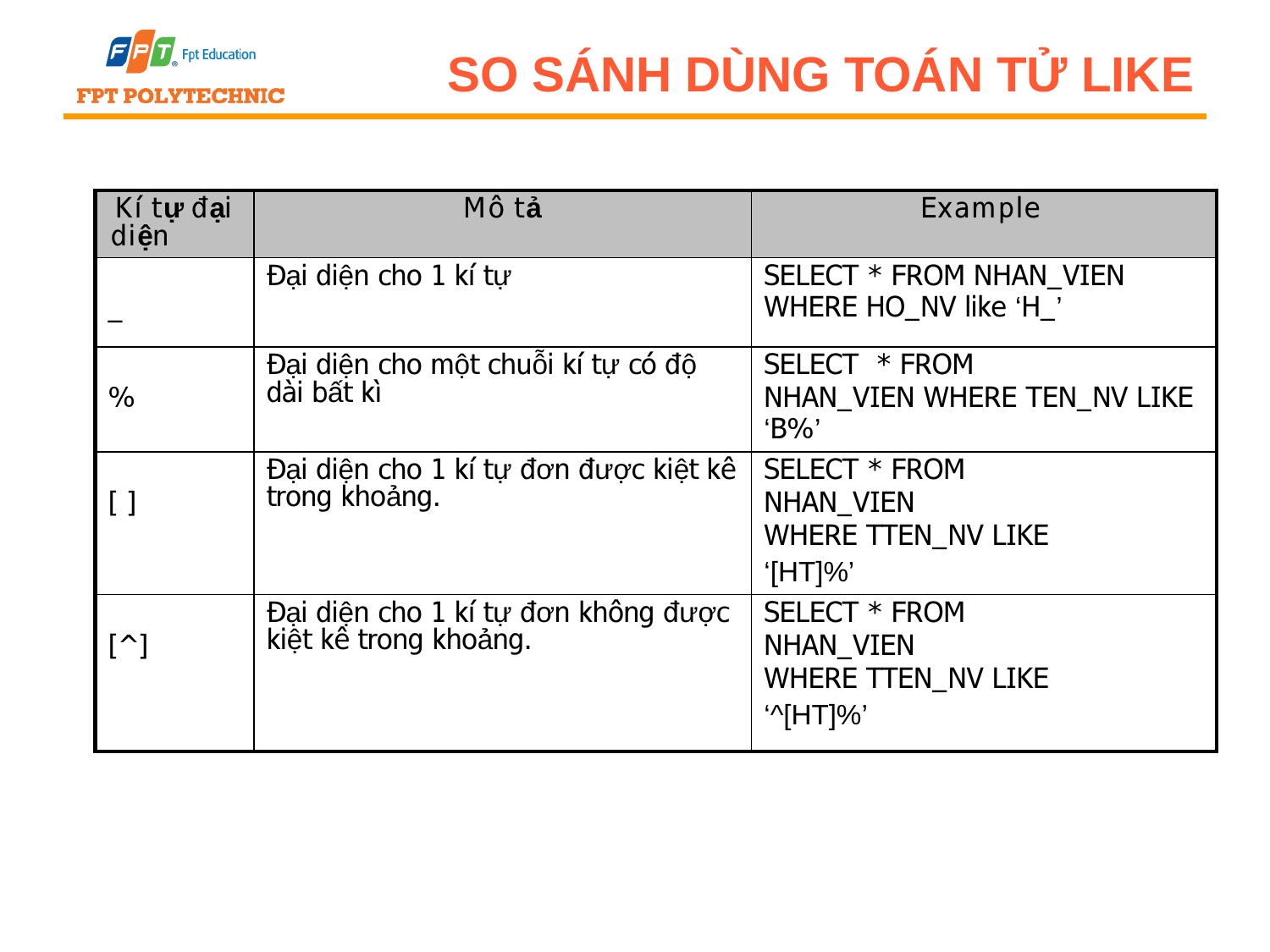

# So sánh dùng toán tử like

| Kí tự đại diện | Mô tả | Example |
| --- | --- | --- |
| \_ | Đại diện cho 1 kí tự | SELECT \* FROM NHAN\_VIEN WHERE HO\_NV like ‘H\_’ |
| % | Đại diện cho một chuỗi kí tự có độ dài bất kì | SELECT \* FROM NHAN\_VIEN WHERE TEN\_NV LIKE ‘B%’ |
| [ ] | Đại diện cho 1 kí tự đơn được kiệt kê trong khoảng. | SELECT \* FROM NHAN\_VIEN WHERE TTEN\_NV LIKE ‘[HT]%’ |
| [^] | Đại diện cho 1 kí tự đơn không được kiệt kê trong khoảng. | SELECT \* FROM NHAN\_VIEN WHERE TTEN\_NV LIKE ‘^[HT]%’ |